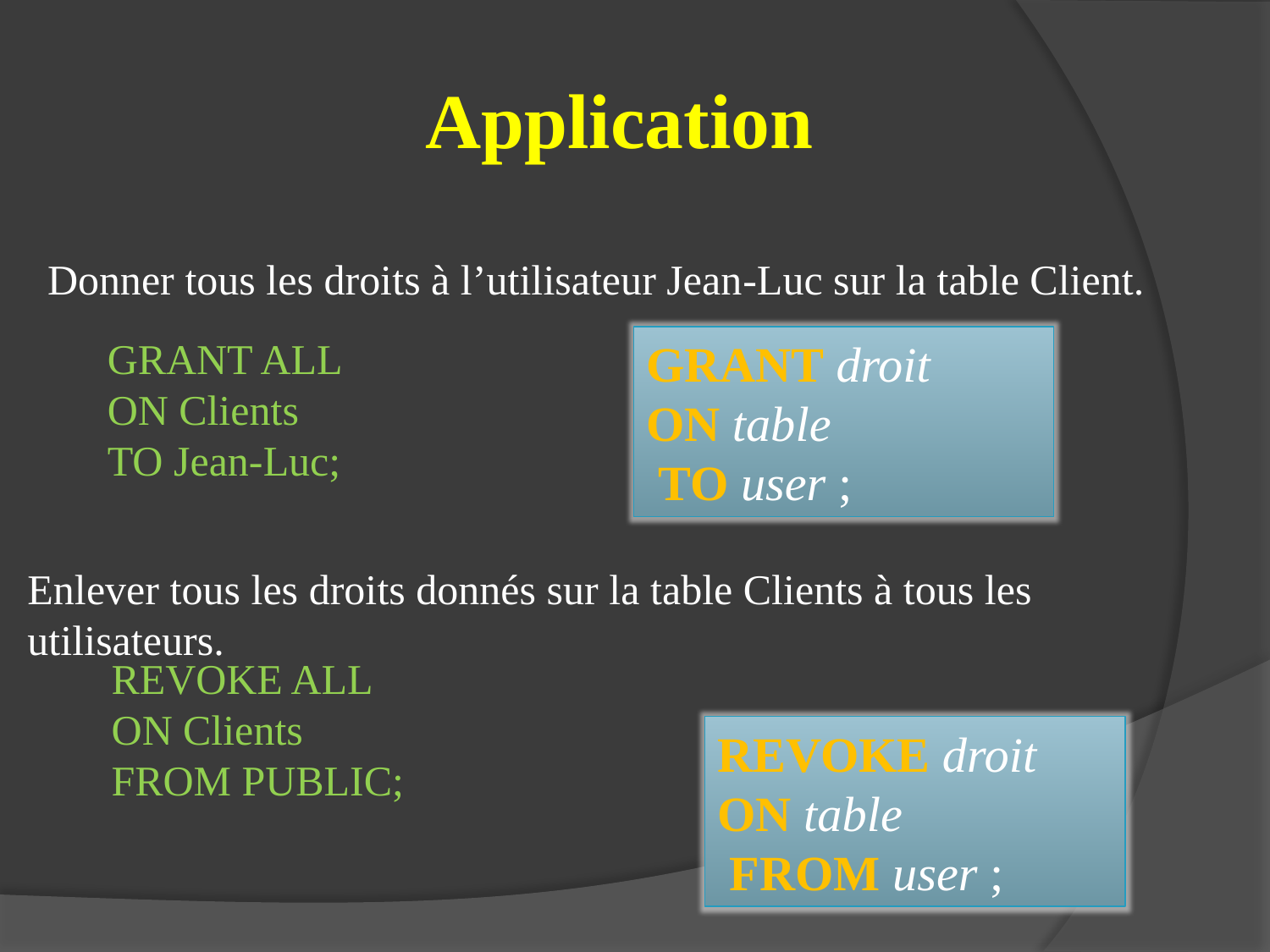

# Application
Donner tous les droits à l’utilisateur Jean­-Luc sur la table Client.
GRANT ALL
ON Clients
TO Jean-Luc;
GRANT droit
ON table
 TO user ;
Enlever tous les droits donnés sur la table Clients à tous les utilisateurs.
REVOKE ALL
ON Clients
FROM PUBLIC;
REVOKE droit
ON table
 FROM user ;